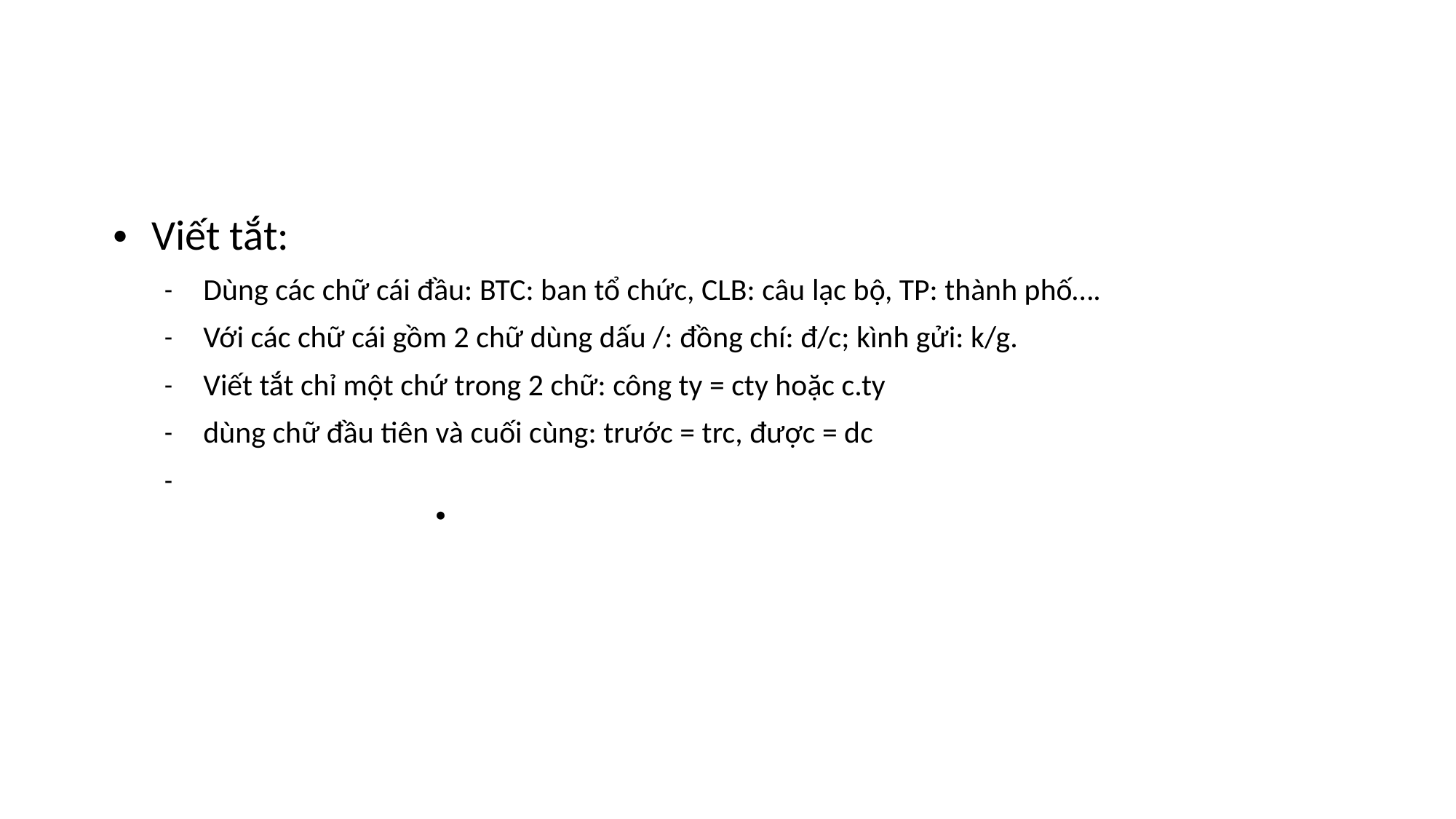

Viết tắt:
Dùng các chữ cái đầu: BTC: ban tổ chức, CLB: câu lạc bộ, TP: thành phố….
Với các chữ cái gồm 2 chữ dùng dấu /: đồng chí: đ/c; kình gửi: k/g.
Viết tắt chỉ một chứ trong 2 chữ: công ty = cty hoặc c.ty
dùng chữ đầu tiên và cuối cùng: trước = trc, được = dc